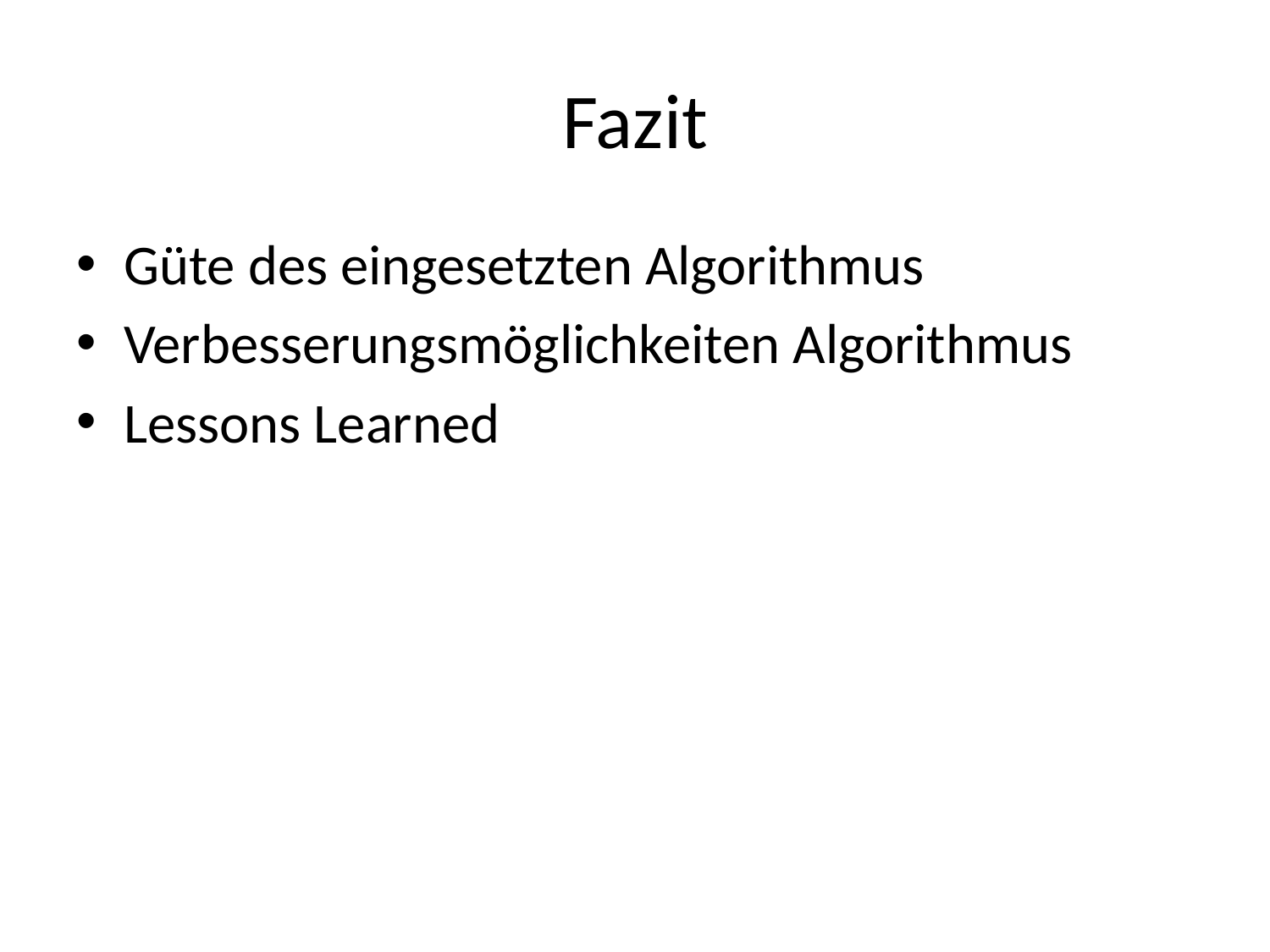

# Fazit
Güte des eingesetzten Algorithmus
Verbesserungsmöglichkeiten Algorithmus
Lessons Learned